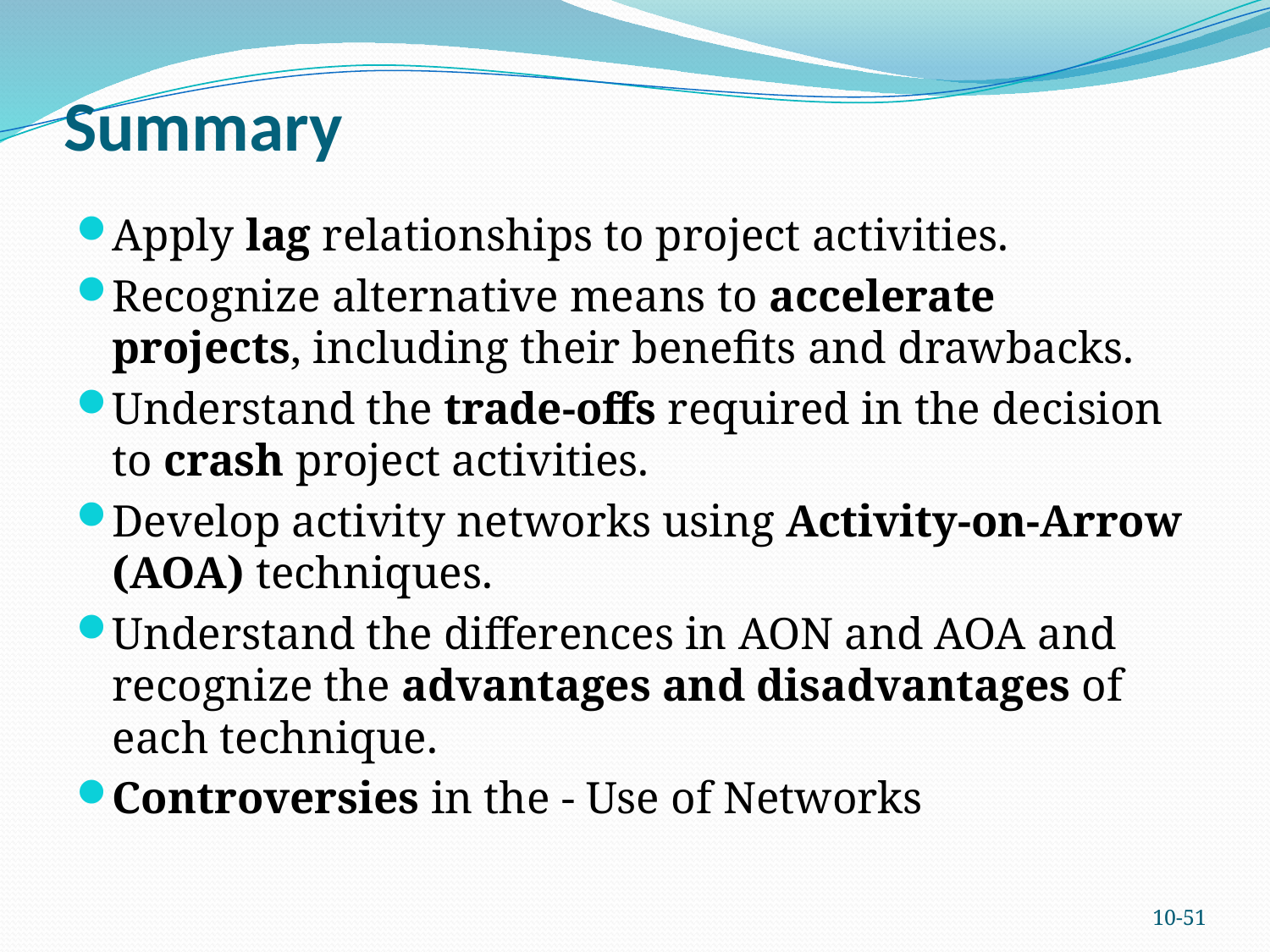

# Summary
Apply lag relationships to project activities.
Recognize alternative means to accelerate projects, including their benefits and drawbacks.
Understand the trade-offs required in the decision to crash project activities.
Develop activity networks using Activity-on-Arrow (AOA) techniques.
Understand the differences in AON and AOA and recognize the advantages and disadvantages of each technique.
Controversies in the - Use of Networks

10-51